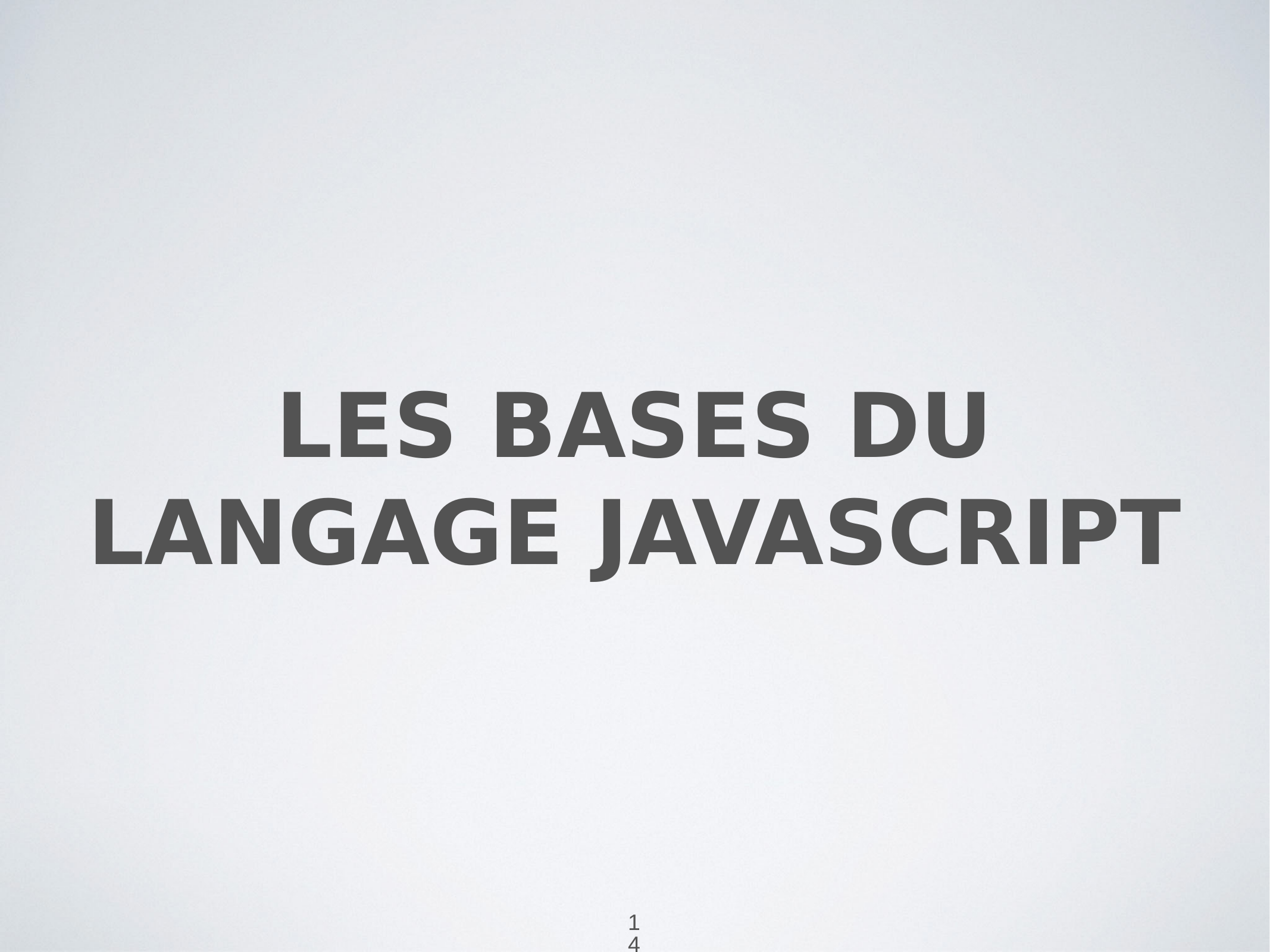

# Les bases du langage javascript
14